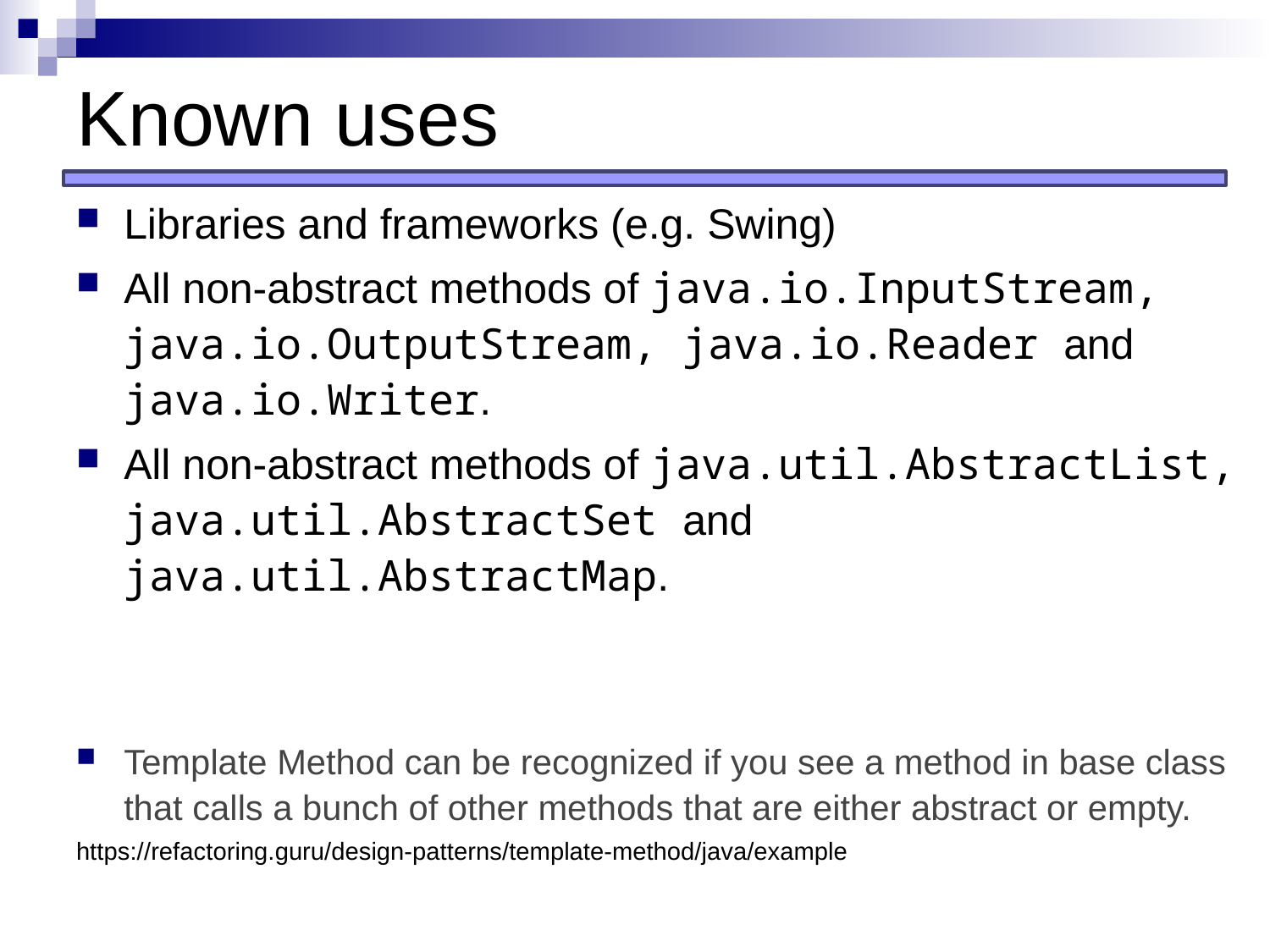

# Known uses
Libraries and frameworks (e.g. Swing)
All non-abstract methods of java.io.InputStream, java.io.OutputStream, java.io.Reader and java.io.Writer.
All non-abstract methods of java.util.AbstractList, java.util.AbstractSet and java.util.AbstractMap.

Template Method can be recognized if you see a method in base class that calls a bunch of other methods that are either abstract or empty.
https://refactoring.guru/design-patterns/template-method/java/example